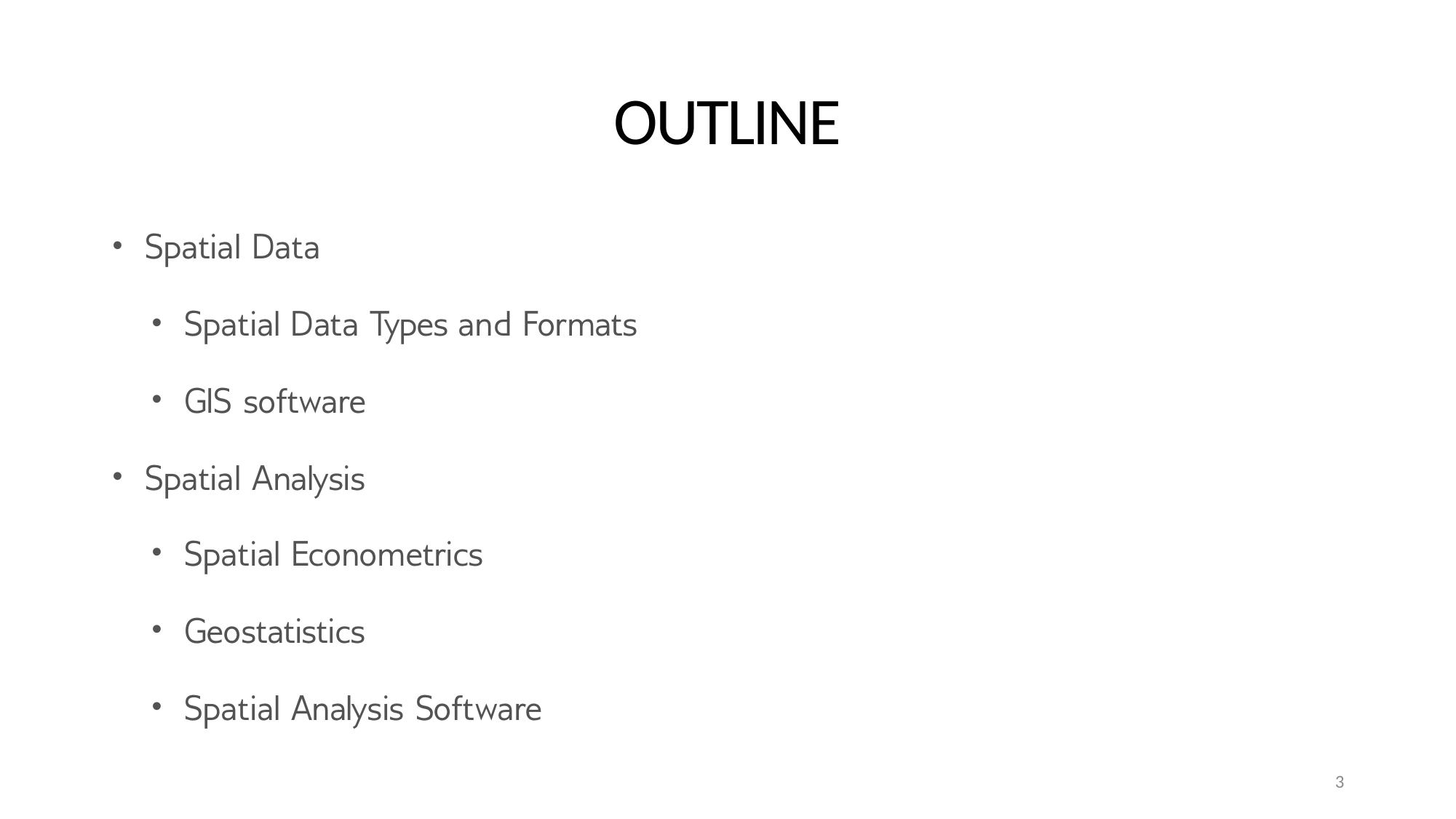

# OUTLINE
Spatial Data
Spatial Data Types and Formats
GIS software
Spatial Analysis
Spatial Econometrics
Geostatistics
Spatial Analysis Software

3